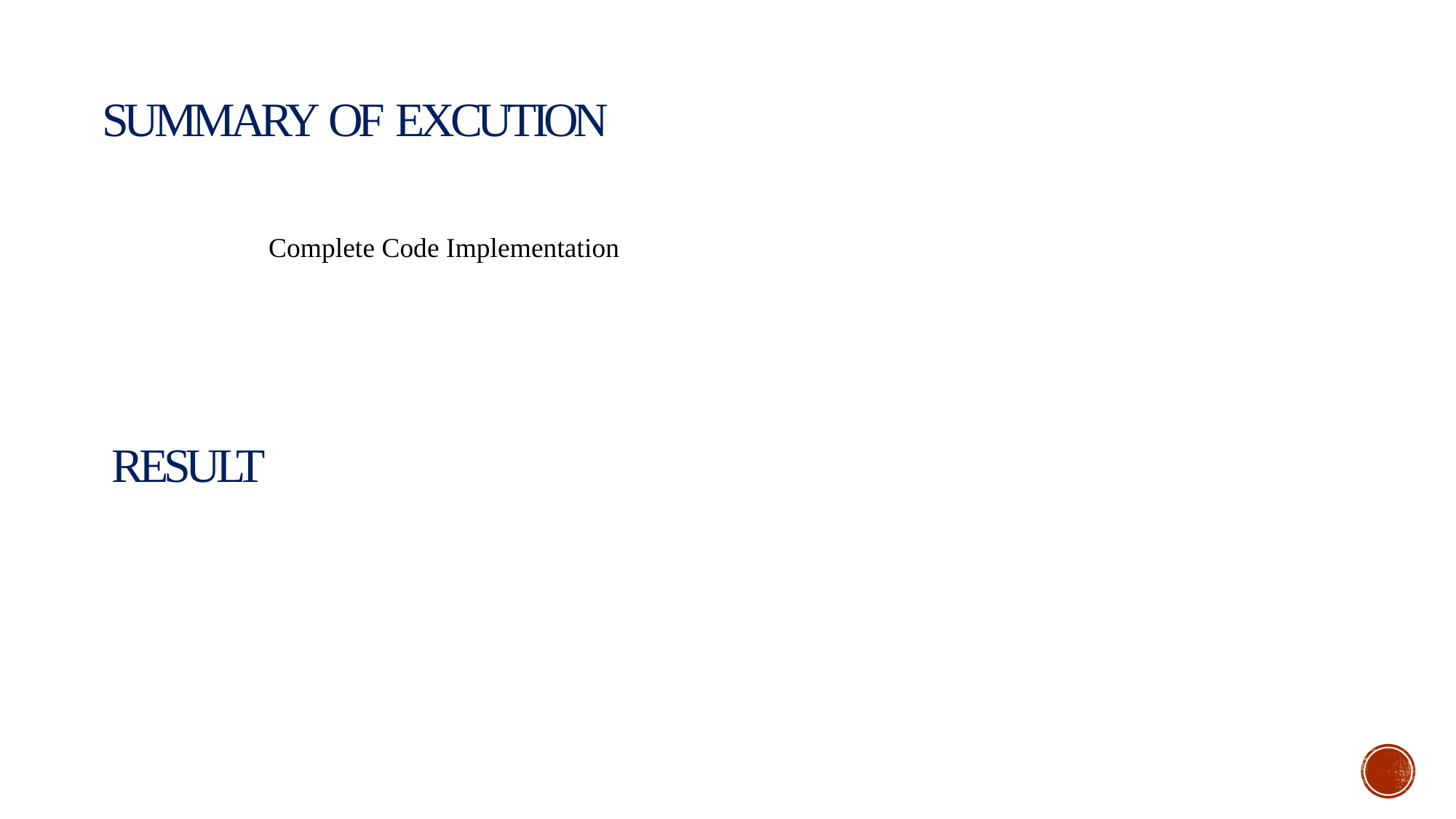

# SUMMARY  OF  EXCUTION
Complete Code Implementation
RESULT